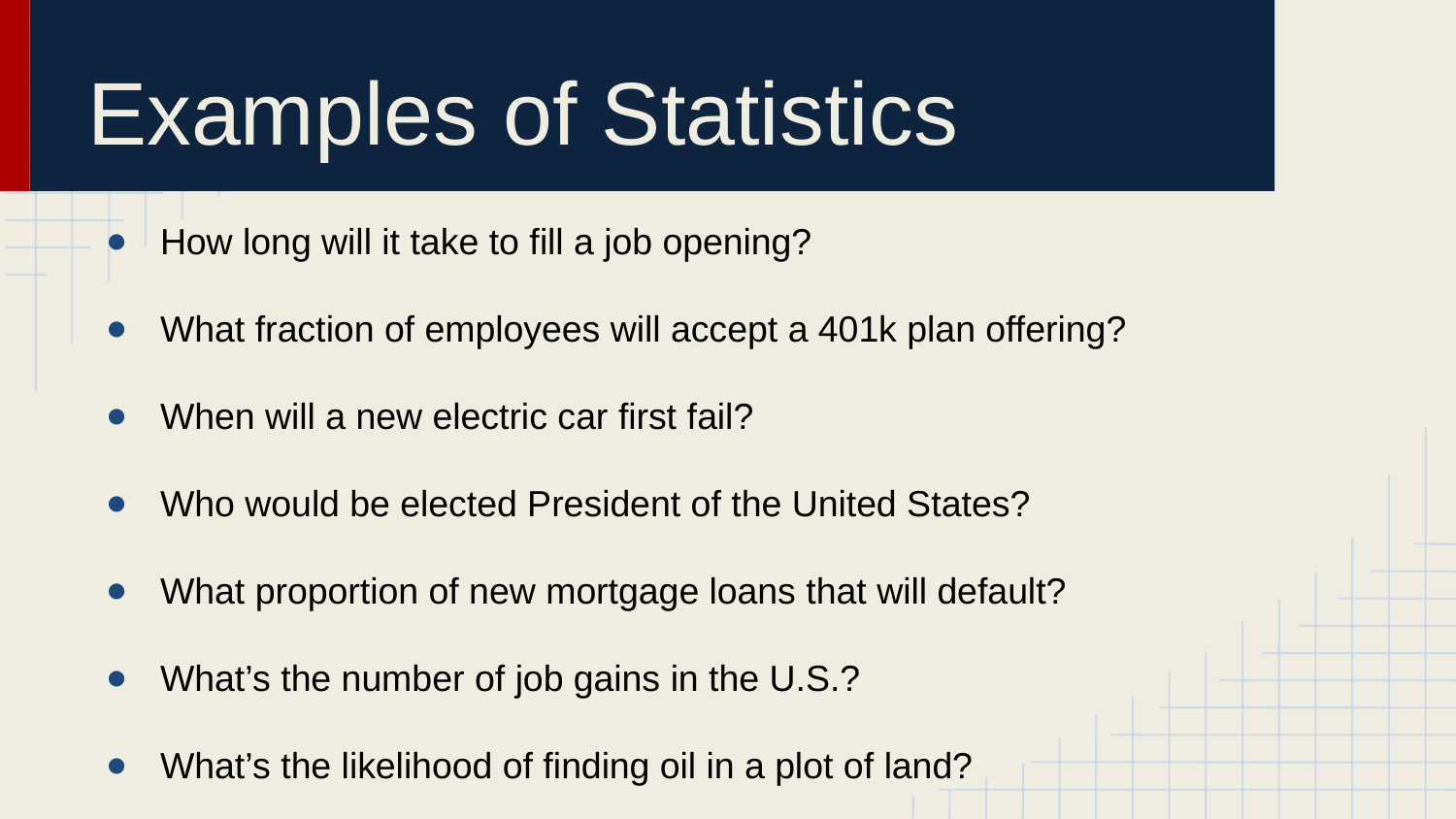

# Examples of Statistics
How long will it take to fill a job opening?

What fraction of employees will accept a 401k plan offering?

When will a new electric car first fail?

Who would be elected President of the United States?

What proportion of new mortgage loans that will default?

What’s the number of job gains in the U.S.?

What’s the likelihood of finding oil in a plot of land?